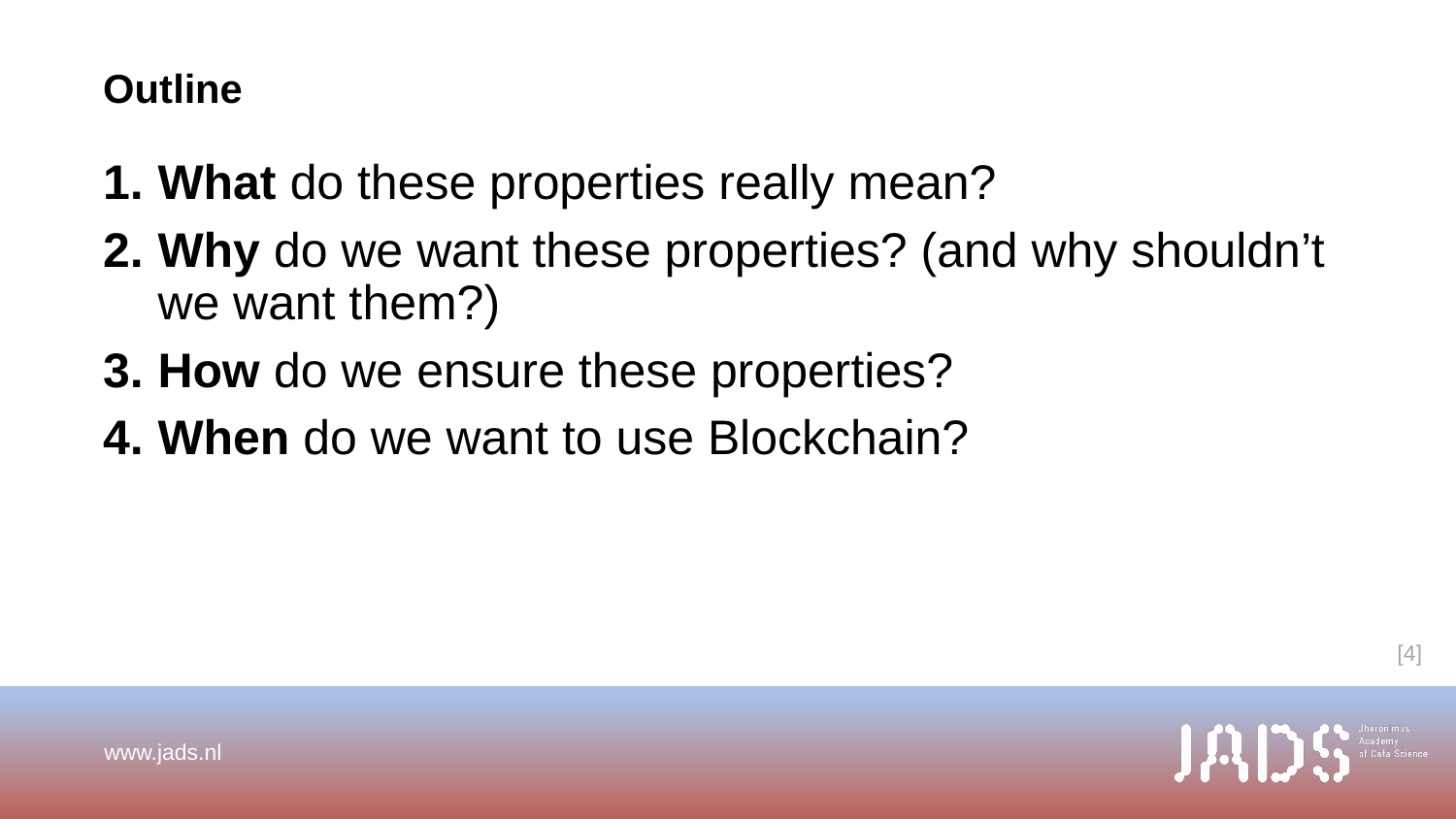

# Outline
What do these properties really mean?
Why do we want these properties? (and why shouldn’t we want them?)
How do we ensure these properties?
When do we want to use Blockchain?

[4]